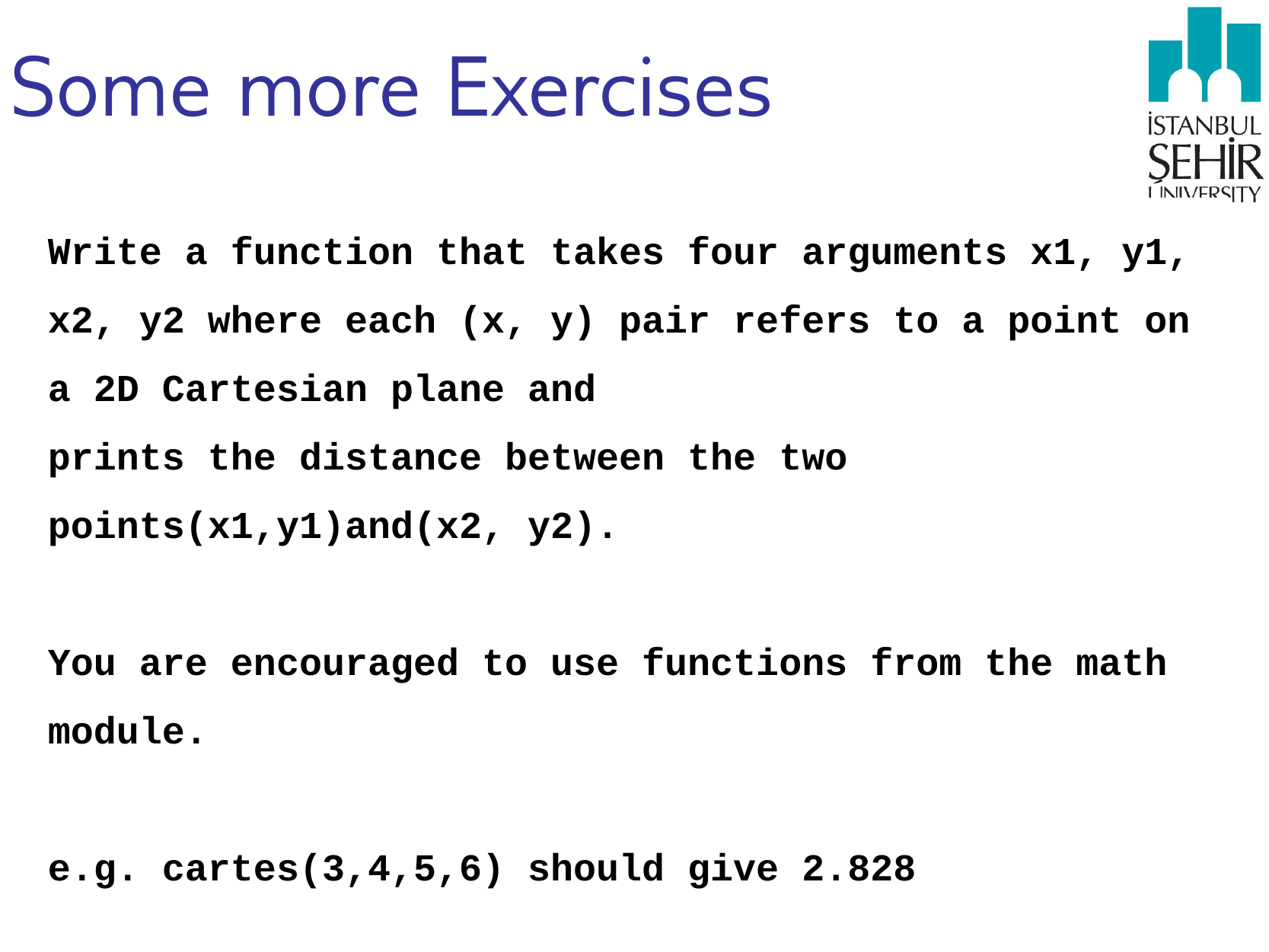

# Some more Exercises
Write a function that takes four arguments x1, y1, x2, y2 where each (x, y) pair refers to a point on a 2D Cartesian plane and
prints the distance between the two points(x1,y1)and(x2, y2).

You are encouraged to use functions from the math module.
e.g. cartes(3,4,5,6) should give 2.828